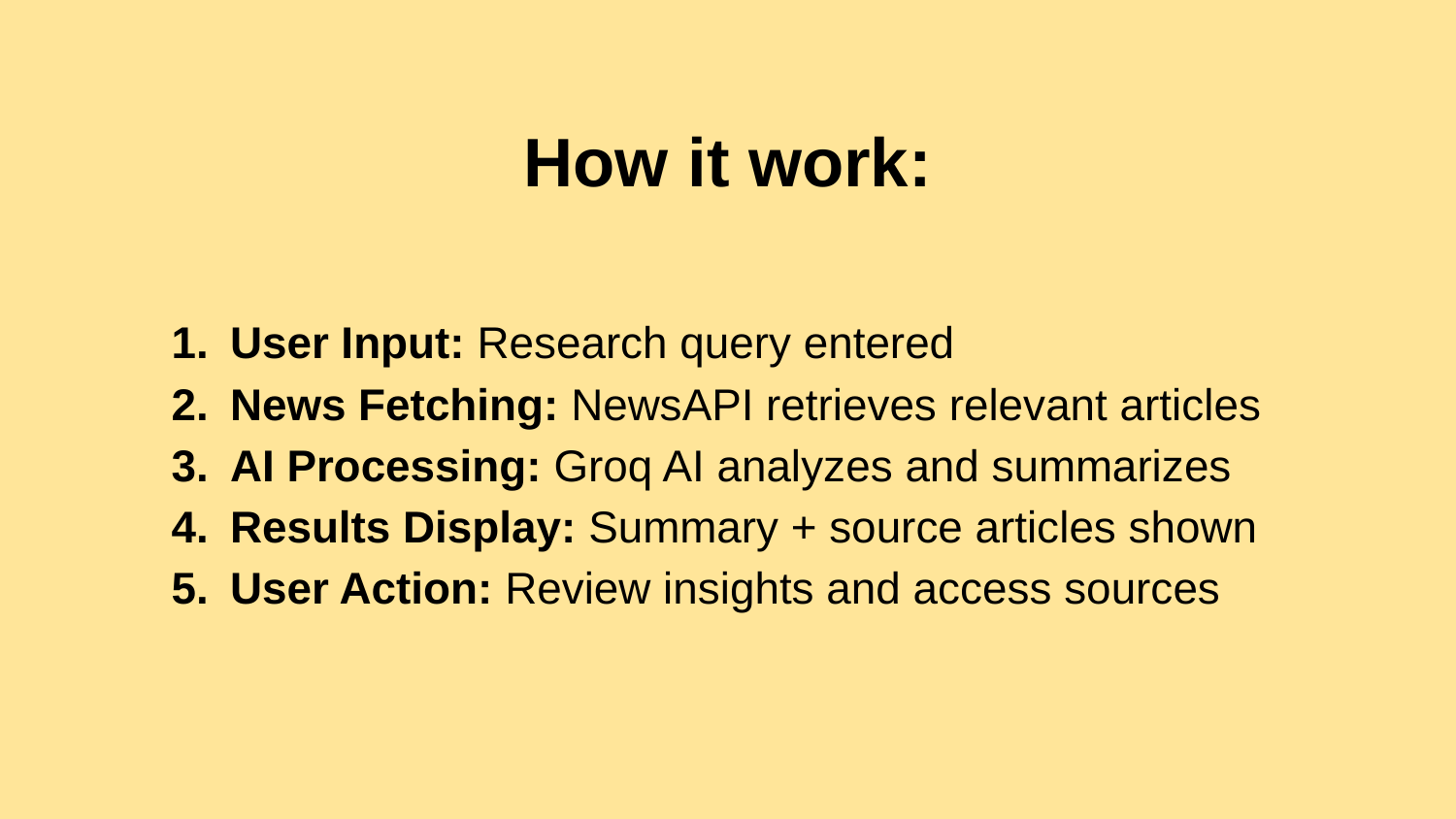

How it work:

User Input: Research query entered
News Fetching: NewsAPI retrieves relevant articles
AI Processing: Groq AI analyzes and summarizes
Results Display: Summary + source articles shown
User Action: Review insights and access sources